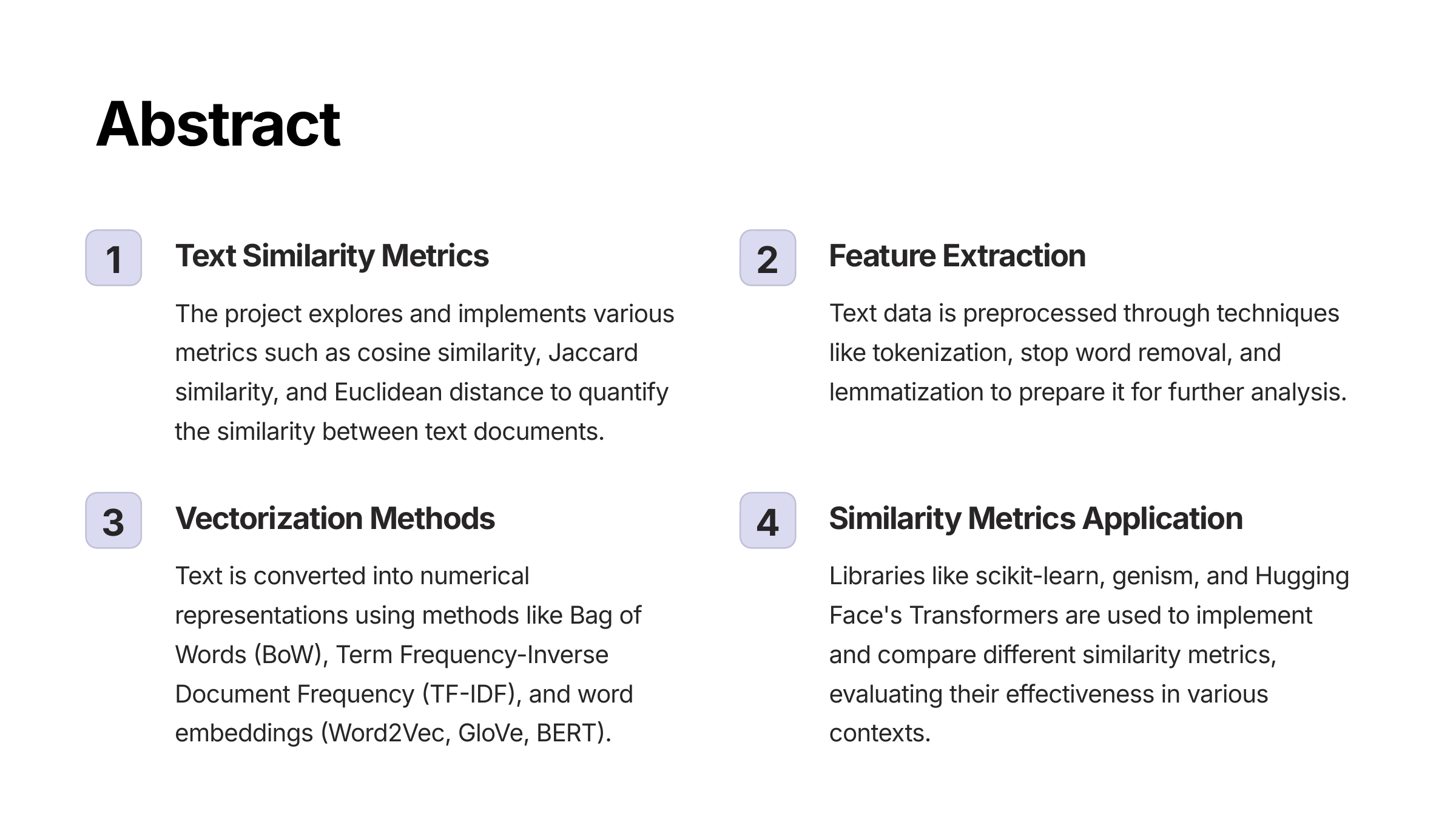

Abstract

Text Similarity Metrics

Feature Extraction
1
2
The project explores and implements various metrics such as cosine similarity, Jaccard similarity, and Euclidean distance to quantify the similarity between text documents.
Text data is preprocessed through techniques like tokenization, stop word removal, and lemmatization to prepare it for further analysis.

Vectorization Methods

Similarity Metrics Application
3
4
Text is converted into numerical representations using methods like Bag of Words (BoW), Term Frequency-Inverse Document Frequency (TF-IDF), and word embeddings (Word2Vec, GloVe, BERT).
Libraries like scikit-learn, genism, and Hugging Face's Transformers are used to implement and compare different similarity metrics, evaluating their effectiveness in various contexts.